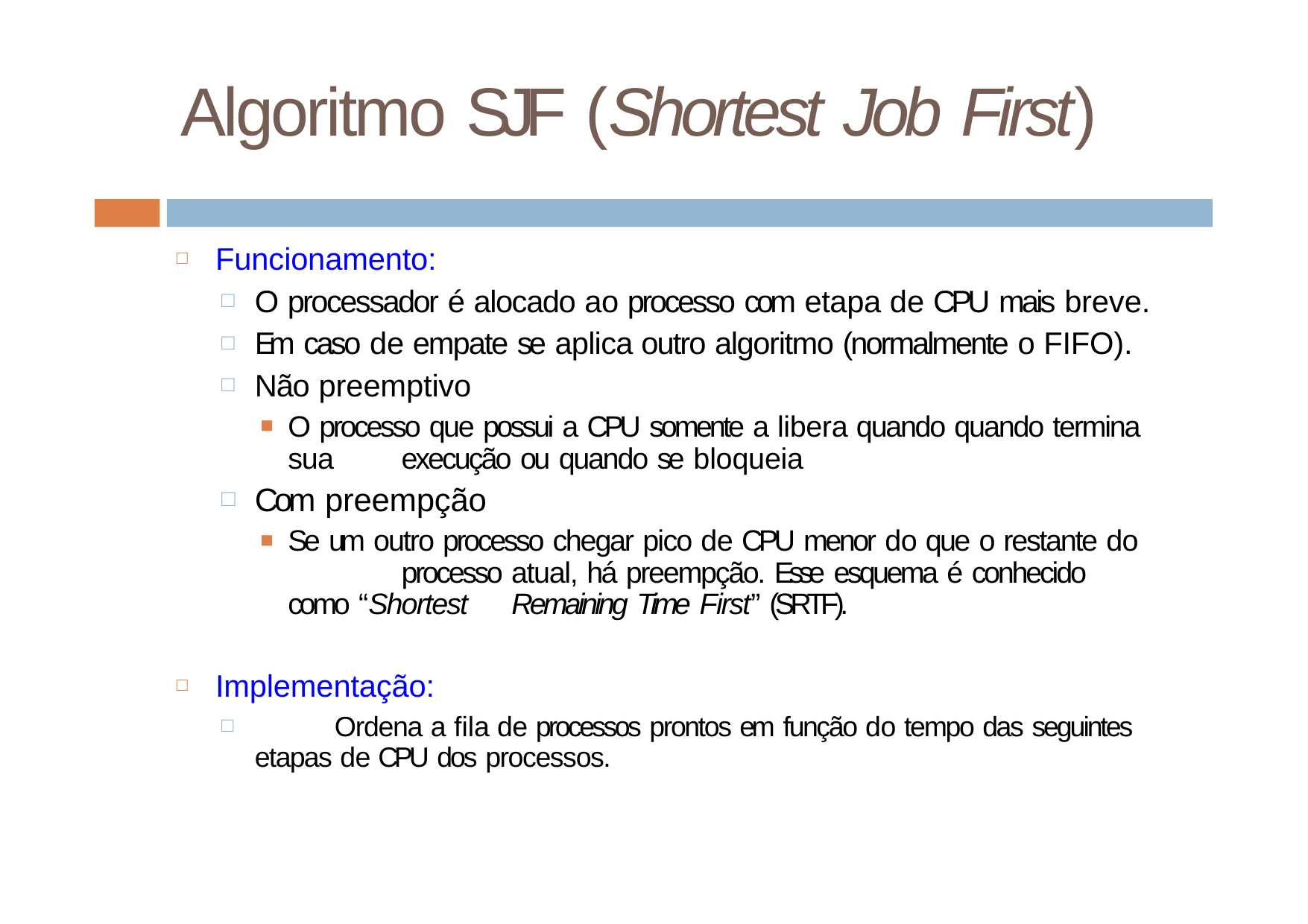

# Algoritmo SJF (Shortest Job First)
Funcionamento:
O processador é alocado ao processo com etapa de CPU mais breve.
Em caso de empate se aplica outro algoritmo (normalmente o FIFO).
Não preemptivo
O processo que possui a CPU somente a libera quando quando termina sua 	execução ou quando se bloqueia
Com preempção
Se um outro processo chegar pico de CPU menor do que o restante do 	processo atual, há preempção. Esse esquema é conhecido como “Shortest 	Remaining Time First” (SRTF).

Implementação:
	Ordena a fila de processos prontos em função do tempo das seguintes etapas de CPU dos processos.